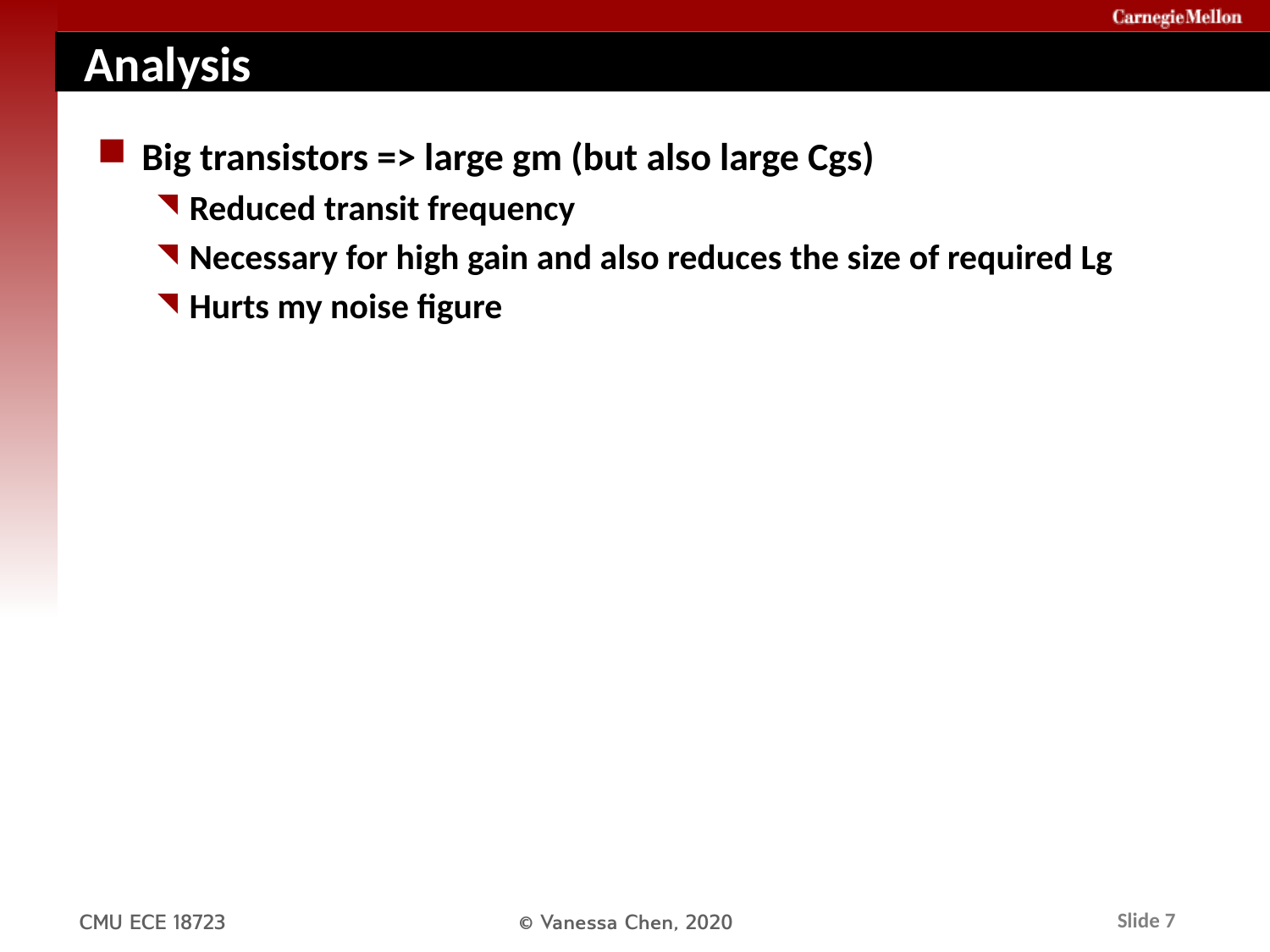

# Analysis
Big transistors => large gm (but also large Cgs)
Reduced transit frequency
Necessary for high gain and also reduces the size of required Lg
Hurts my noise figure